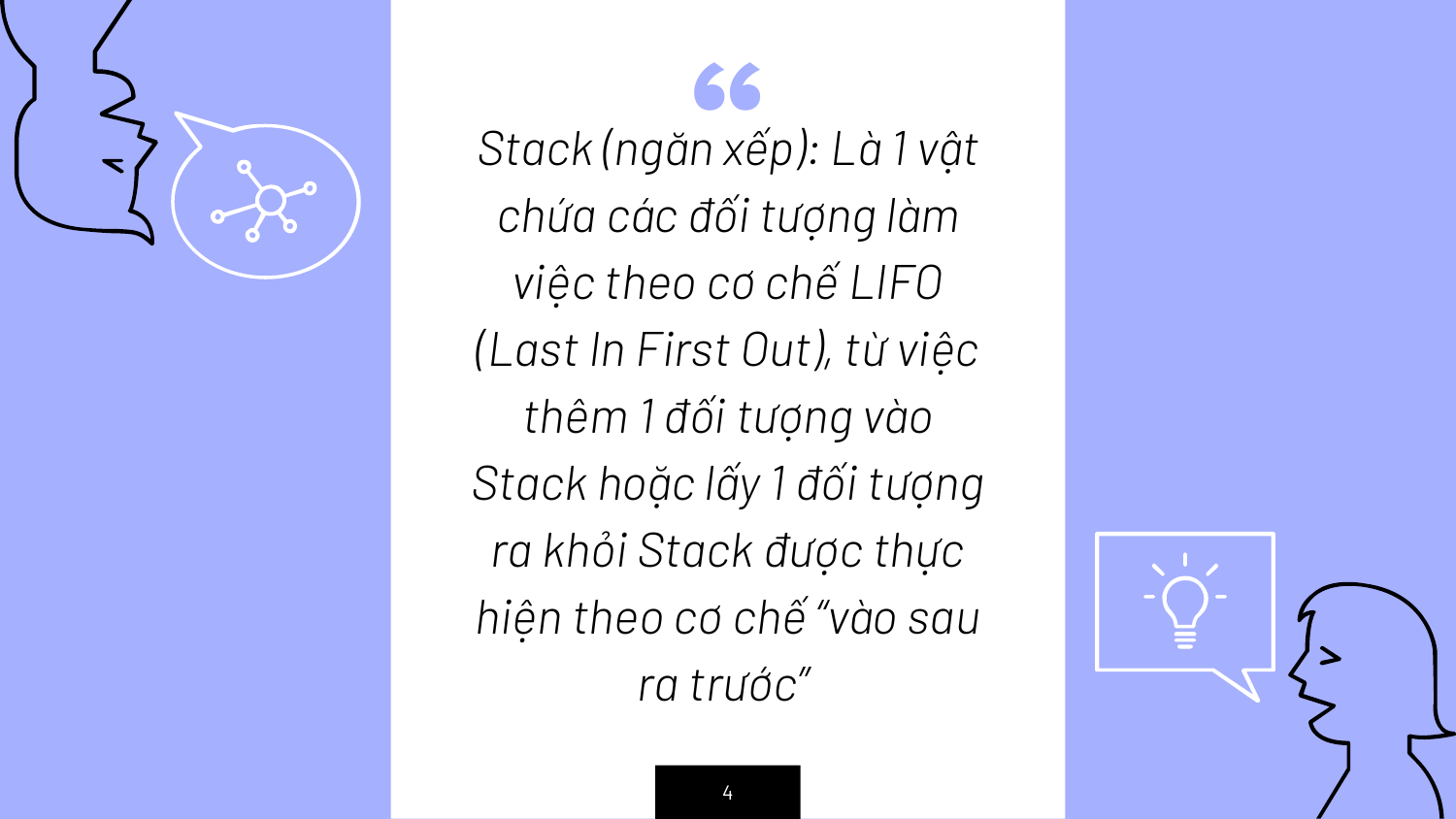

Stack (ngăn xếp): Là 1 vật chứa các đối tượng làm việc theo cơ chế LIFO (Last In First Out), từ việc thêm 1 đối tượng vào Stack hoặc lấy 1 đối tượng ra khỏi Stack được thực hiện theo cơ chế “vào sau ra trước”
4